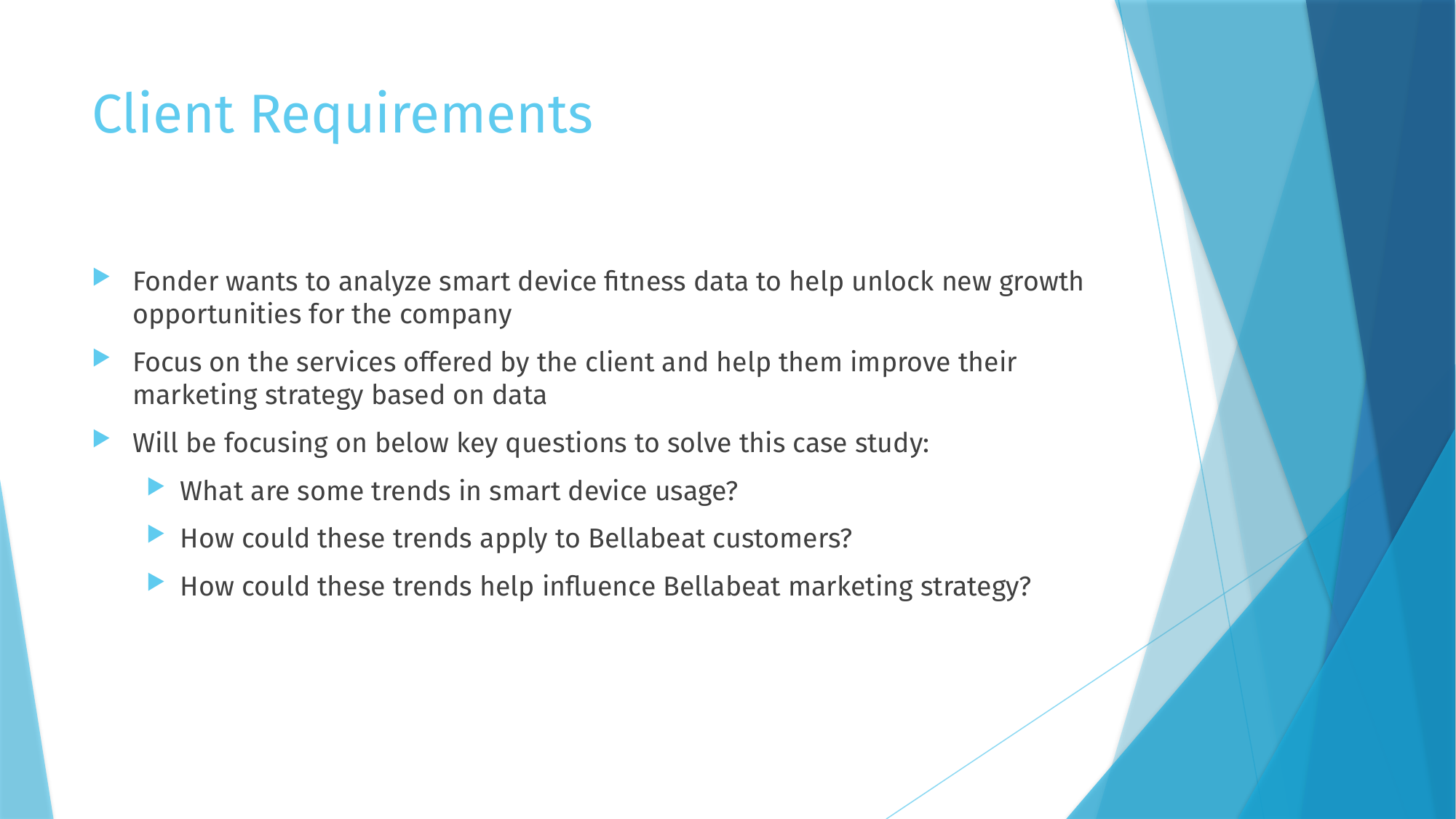

# Client Requirements
Fonder wants to analyze smart device fitness data to help unlock new growth opportunities for the company
Focus on the services offered by the client and help them improve their marketing strategy based on data
Will be focusing on below key questions to solve this case study:
What are some trends in smart device usage?
How could these trends apply to Bellabeat customers?
How could these trends help influence Bellabeat marketing strategy?